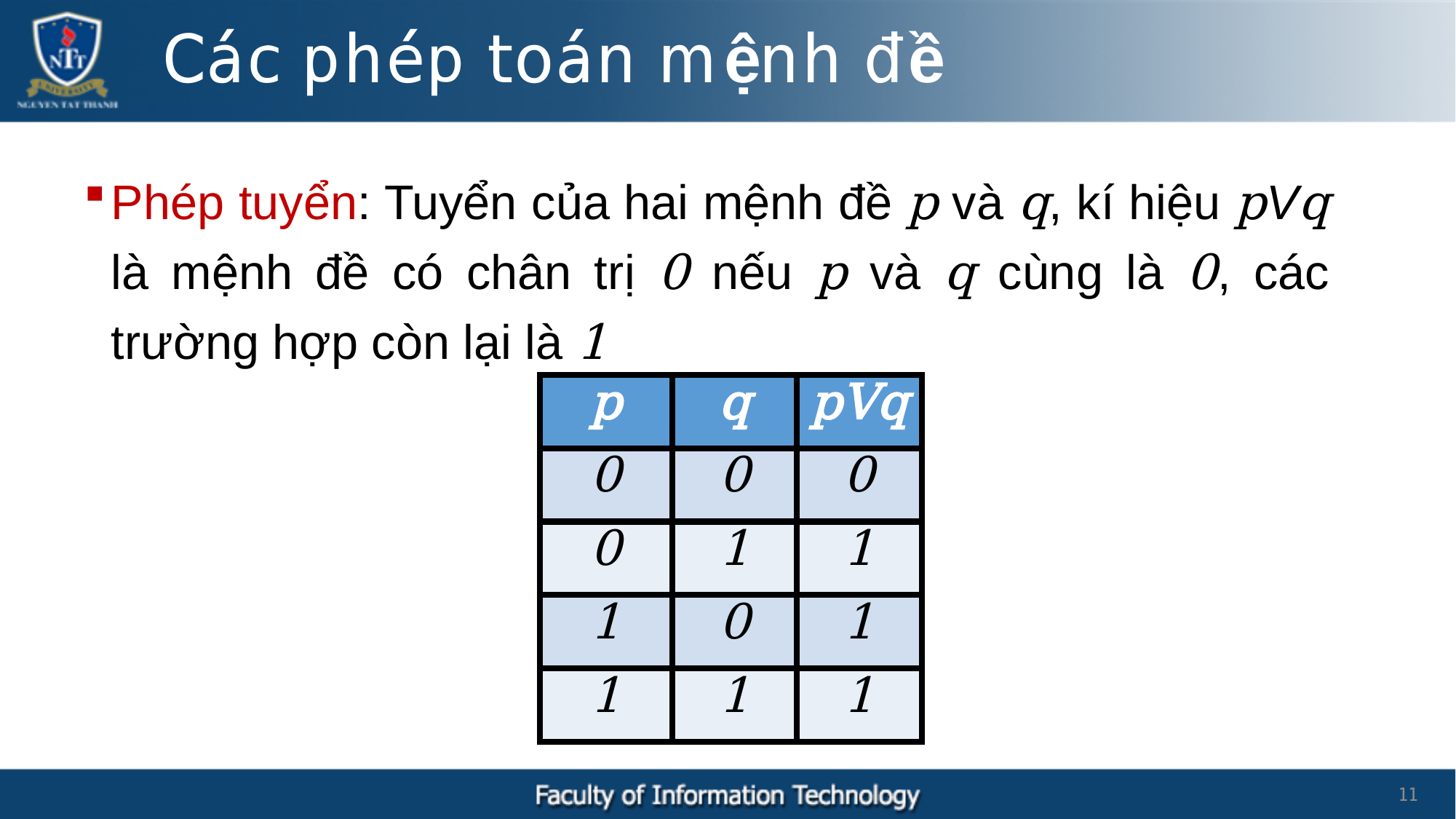

Các phép toán mệnh đề
Phép tuyển: Tuyển của hai mệnh đề p và q, kí hiệu pVq là mệnh đề có chân trị 0 nếu p và q cùng là 0, các trường hợp còn lại là 1

| p | q | pVq |
| --- | --- | --- |
| 0 | 0 | 0 |
| 0 | 1 | 1 |
| 1 | 0 | 1 |
| 1 | 1 | 1 |
11